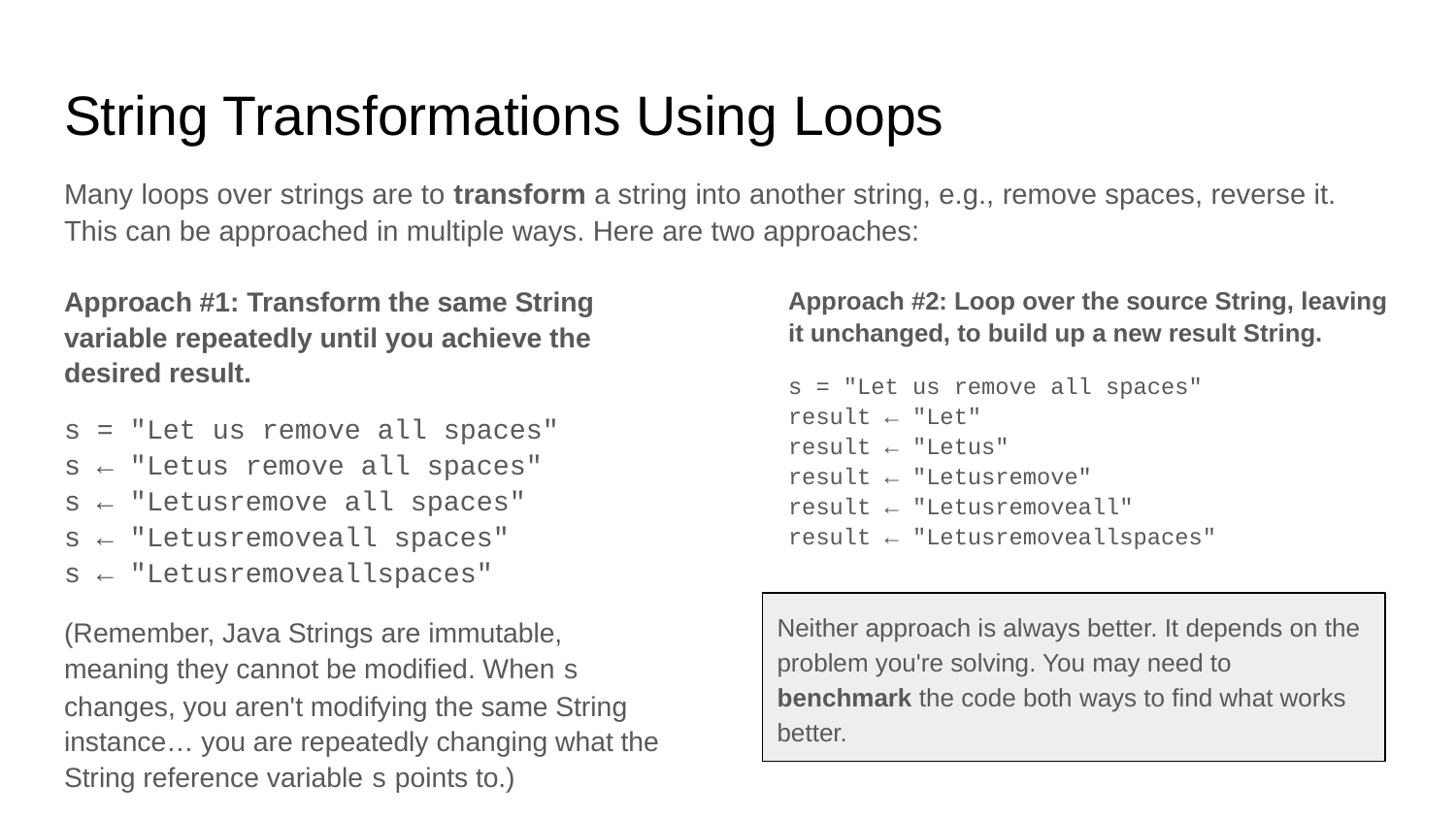

# String Transformations Using Loops
Many loops over strings are to transform a string into another string, e.g., remove spaces, reverse it. This can be approached in multiple ways. Here are two approaches:
Approach #1: Transform the same String variable repeatedly until you achieve the desired result.
s = "Let us remove all spaces"
s ← "Letus remove all spaces"
s ← "Letusremove all spaces"
s ← "Letusremoveall spaces"
s ← "Letusremoveallspaces"
(Remember, Java Strings are immutable, meaning they cannot be modified. When s changes, you aren't modifying the same String instance… you are repeatedly changing what the String reference variable s points to.)

Approach #2: Loop over the source String, leaving it unchanged, to build up a new result String.
s = "Let us remove all spaces"
result ← "Let"
result ← "Letus"
result ← "Letusremove"
result ← "Letusremoveall"
result ← "Letusremoveallspaces"
Neither approach is always better. It depends on the problem you're solving. You may need to benchmark the code both ways to find what works better.